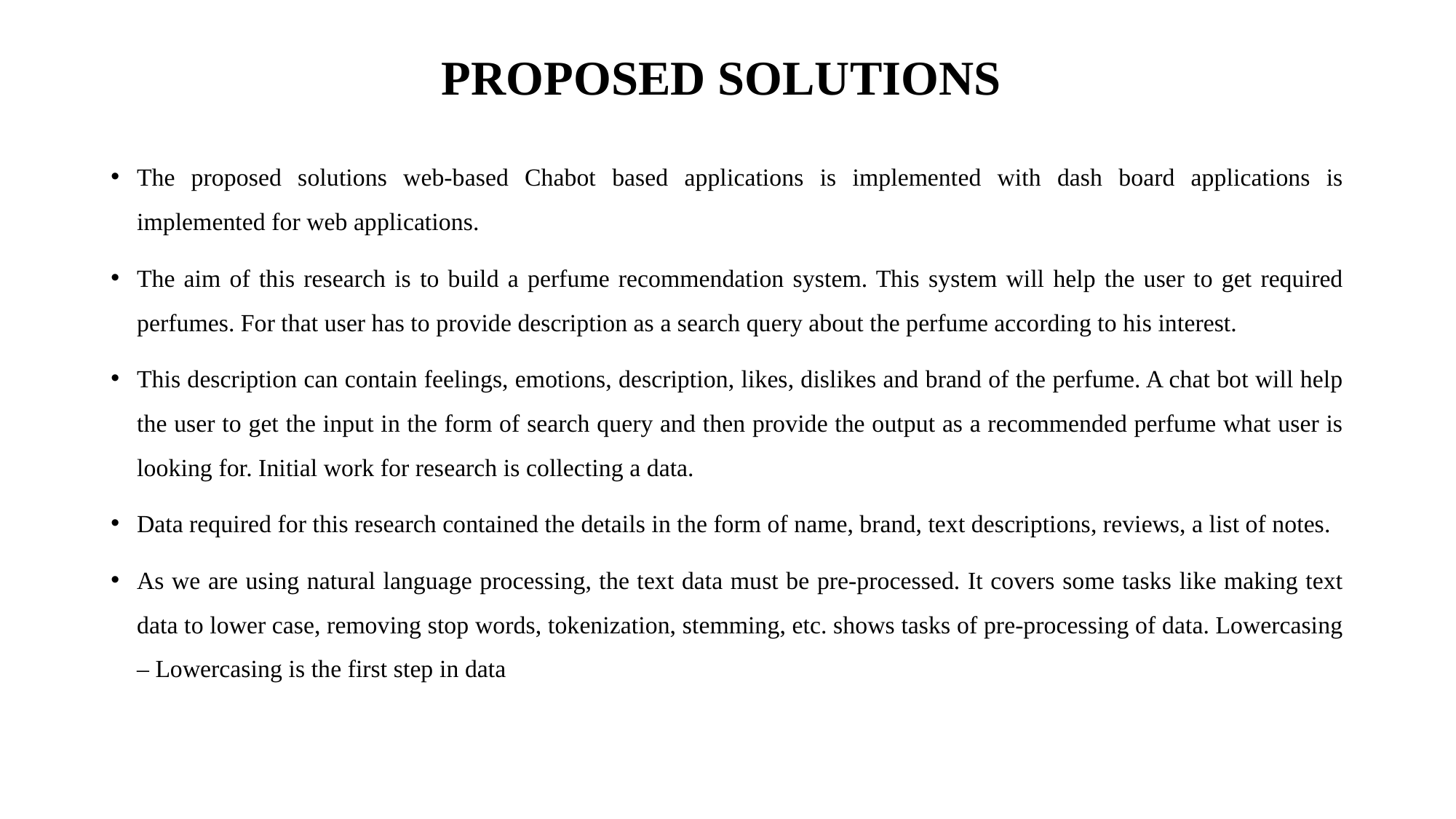

# PROPOSED SOLUTIONS
The proposed solutions web-based Chabot based applications is implemented with dash board applications is implemented for web applications.
The aim of this research is to build a perfume recommendation system. This system will help the user to get required perfumes. For that user has to provide description as a search query about the perfume according to his interest.
This description can contain feelings, emotions, description, likes, dislikes and brand of the perfume. A chat bot will help the user to get the input in the form of search query and then provide the output as a recommended perfume what user is looking for. Initial work for research is collecting a data.
Data required for this research contained the details in the form of name, brand, text descriptions, reviews, a list of notes.
As we are using natural language processing, the text data must be pre-processed. It covers some tasks like making text data to lower case, removing stop words, tokenization, stemming, etc. shows tasks of pre-processing of data. Lowercasing – Lowercasing is the first step in data